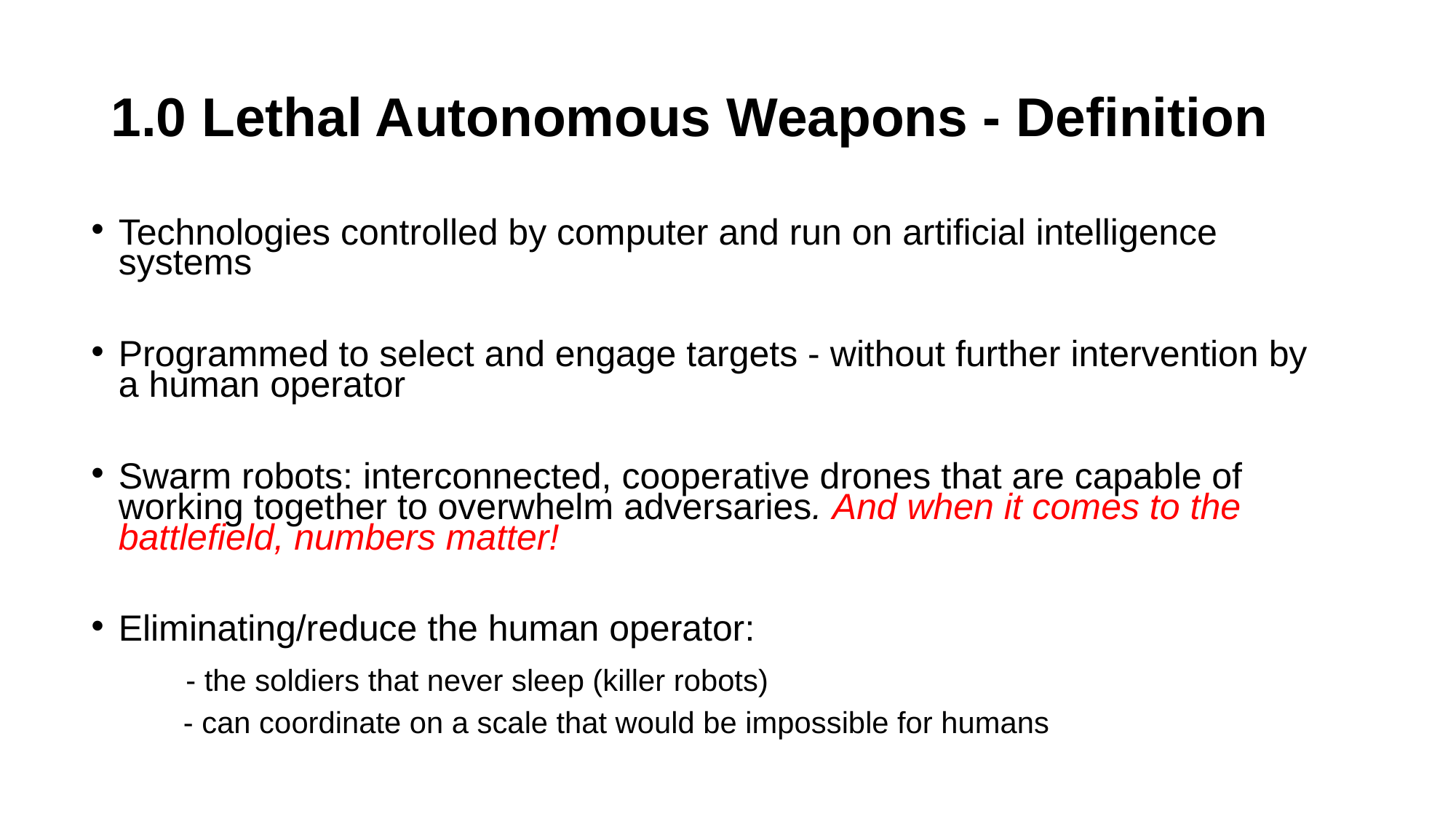

# 1.0 Lethal Autonomous Weapons - Definition

Technologies controlled by computer and run on artificial intelligence systems

Programmed to select and engage targets - without further intervention by a human operator

Swarm robots: interconnected, cooperative drones that are capable of working together to overwhelm adversaries. And when it comes to the battlefield, numbers matter!

Eliminating/reduce the human operator:
        - the soldiers that never sleep (killer robots)
           - can coordinate on a scale that would be impossible for humans